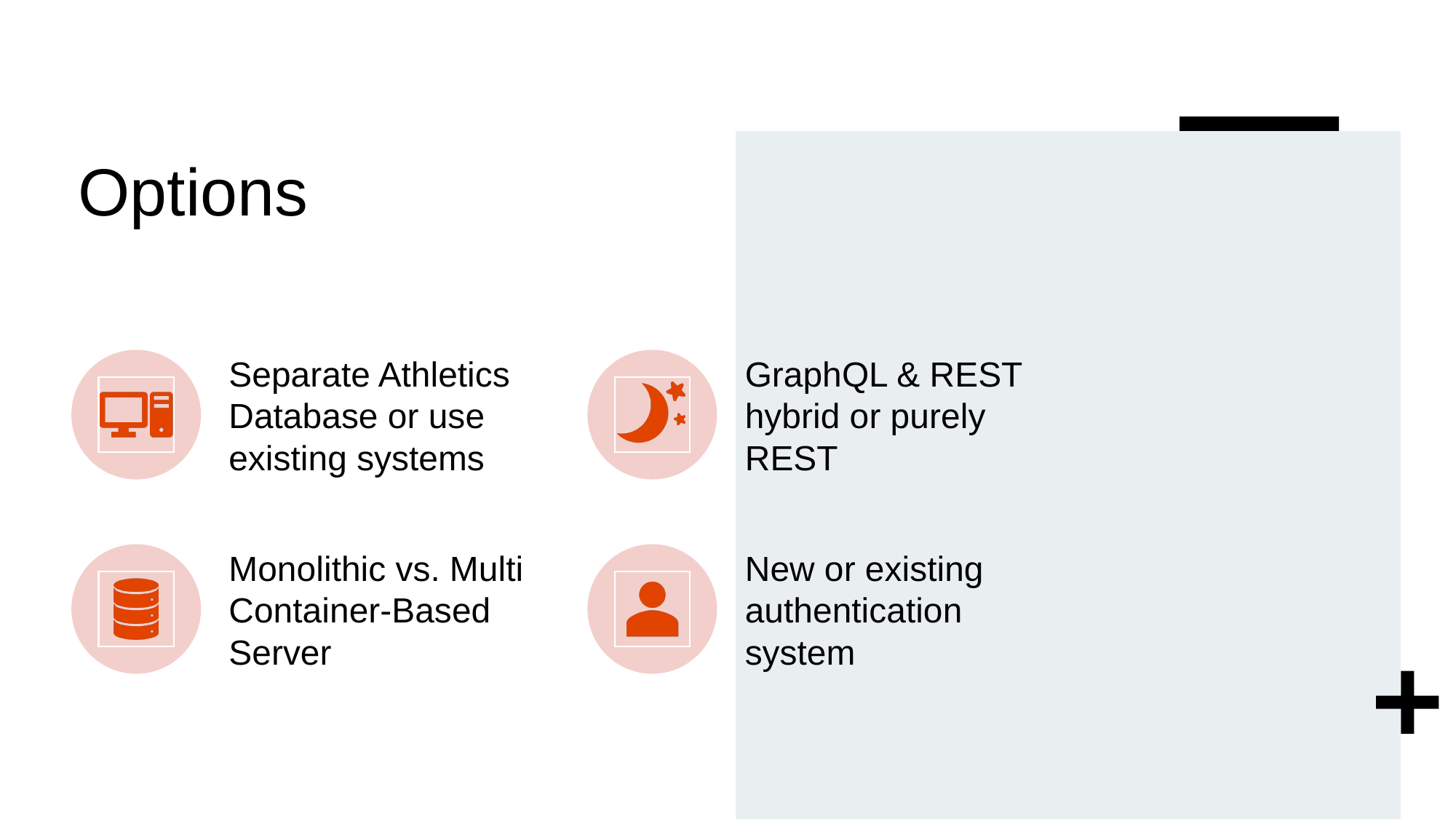

# Options
Separate Athletics Database or use existing systems
GraphQL & REST hybrid or purely REST
Monolithic vs. Multi Container-Based Server
New or existing authentication system